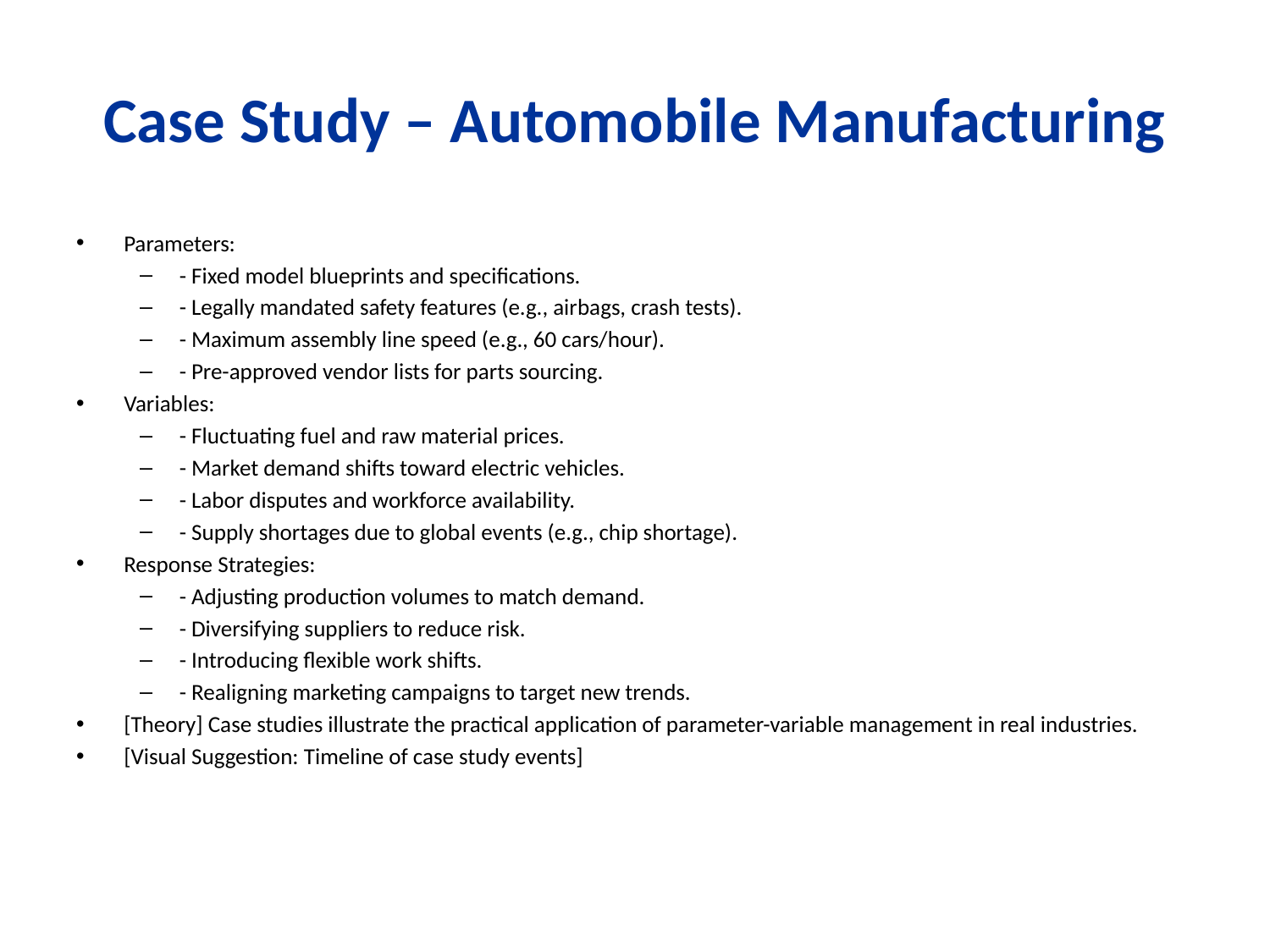

# Case Study – Automobile Manufacturing
Parameters:
- Fixed model blueprints and specifications.
- Legally mandated safety features (e.g., airbags, crash tests).
- Maximum assembly line speed (e.g., 60 cars/hour).
- Pre-approved vendor lists for parts sourcing.
Variables:
- Fluctuating fuel and raw material prices.
- Market demand shifts toward electric vehicles.
- Labor disputes and workforce availability.
- Supply shortages due to global events (e.g., chip shortage).
Response Strategies:
- Adjusting production volumes to match demand.
- Diversifying suppliers to reduce risk.
- Introducing flexible work shifts.
- Realigning marketing campaigns to target new trends.
[Theory] Case studies illustrate the practical application of parameter-variable management in real industries.
[Visual Suggestion: Timeline of case study events]